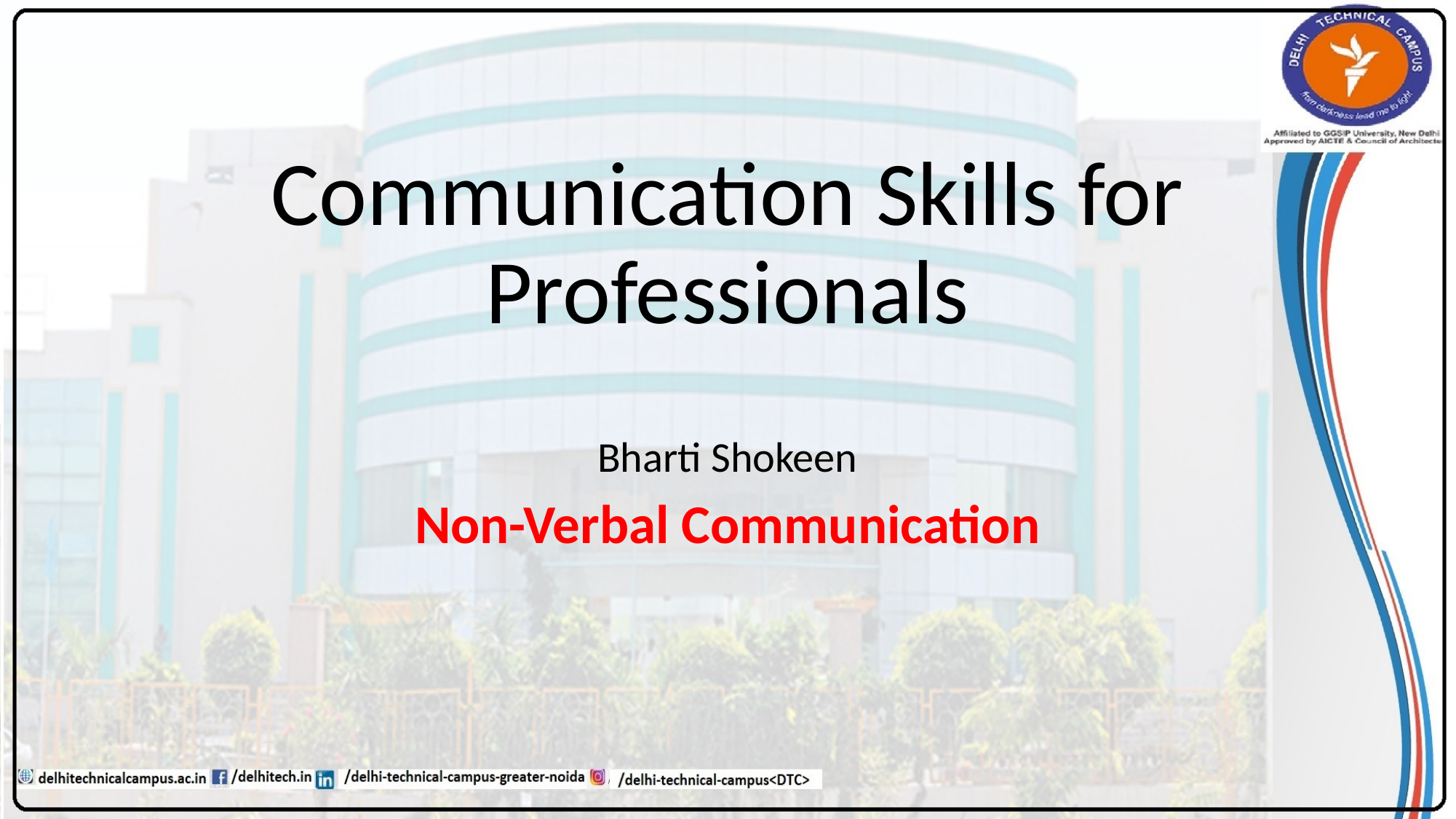

# Communication Skills for Professionals
Bharti Shokeen
Non-Verbal Communication